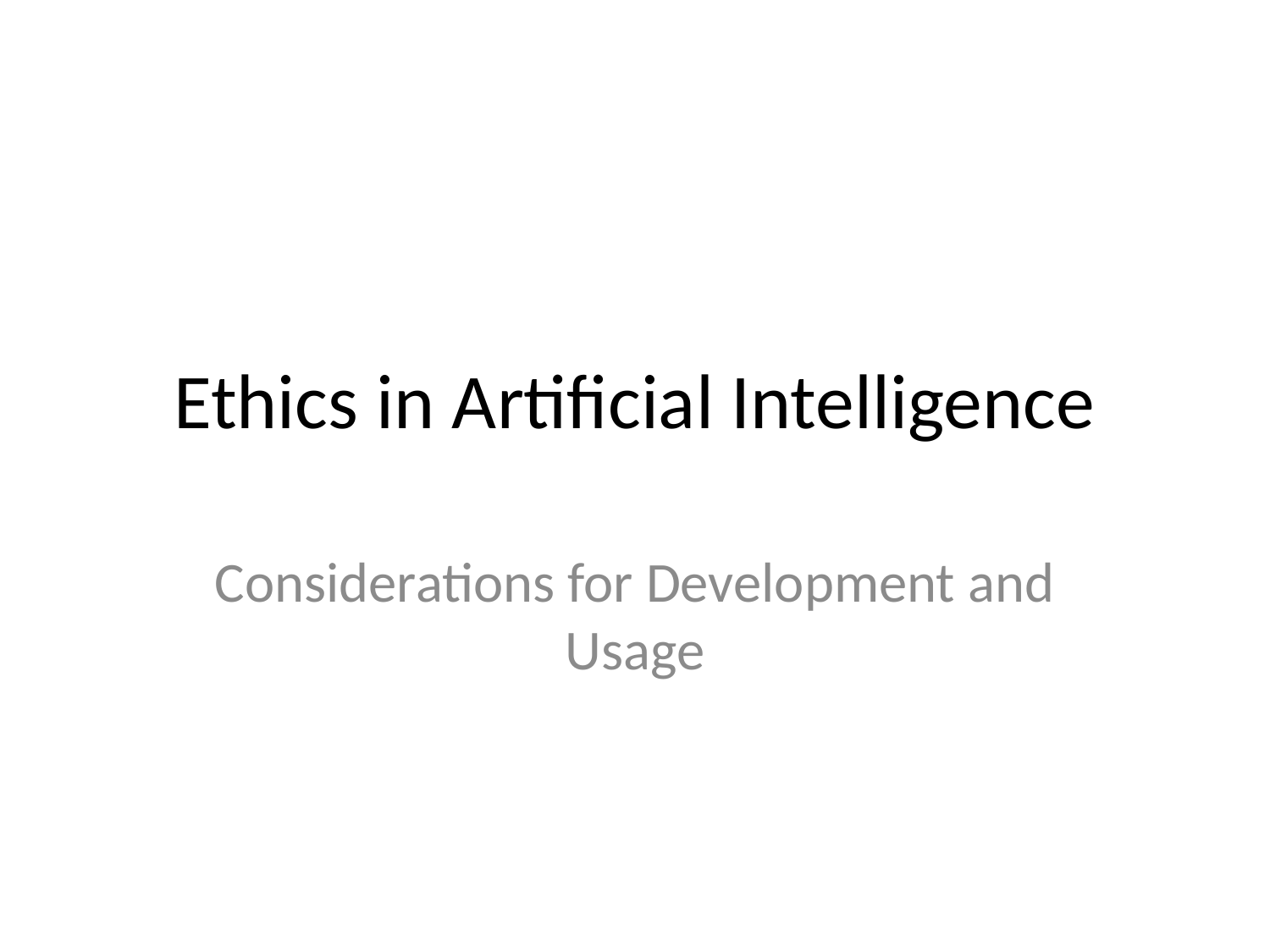

# Ethics in Artificial Intelligence
Considerations for Development and Usage